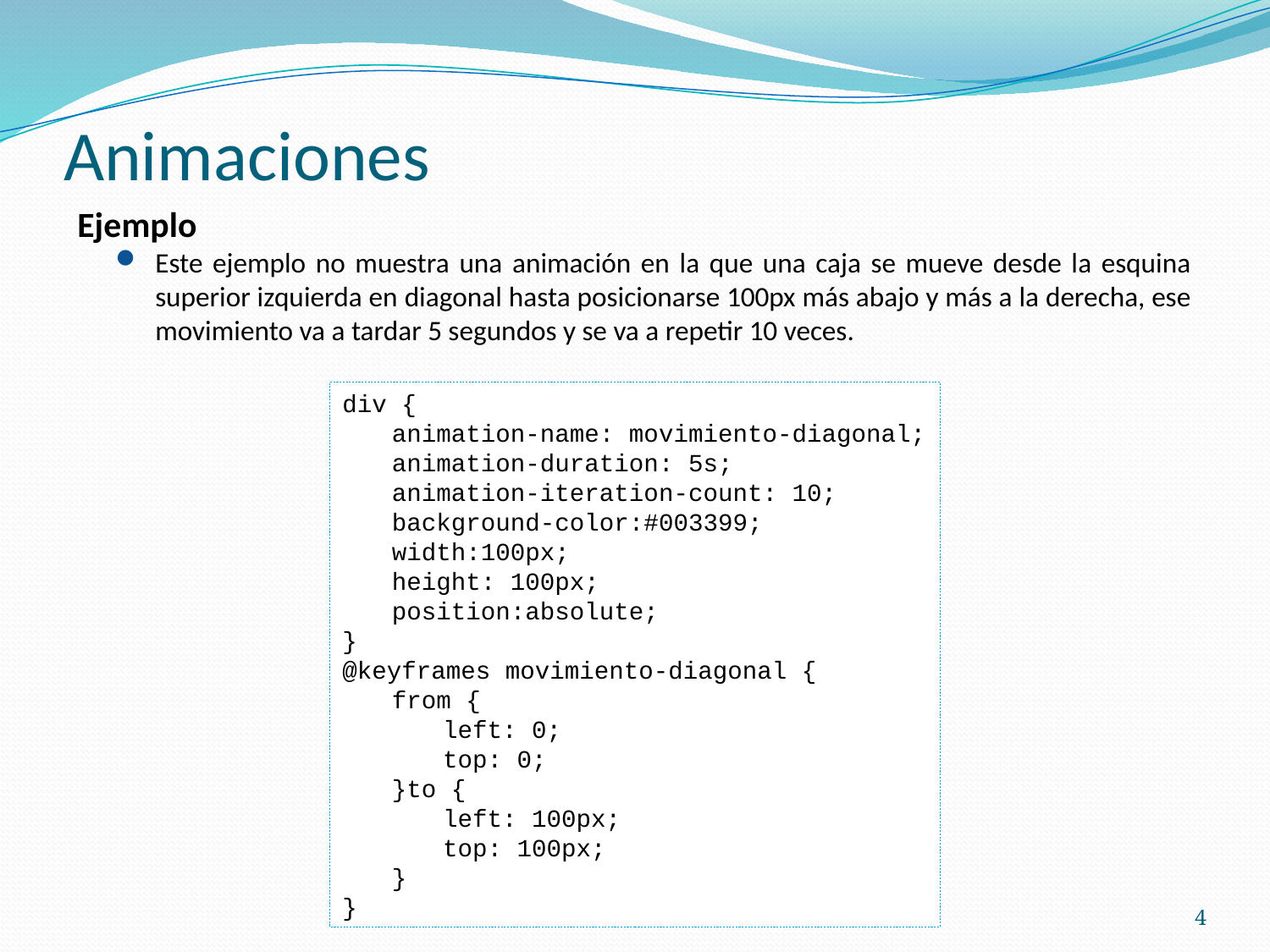

# Animaciones
Ejemplo
Este ejemplo no muestra una animación en la que una caja se mueve desde la esquina superior izquierda en diagonal hasta posicionarse 100px más abajo y más a la derecha, ese movimiento va a tardar 5 segundos y se va a repetir 10 veces.

div {
animation-name: movimiento-diagonal;
animation-duration: 5s;
animation-iteration-count: 10;
background-color:#003399;
width:100px;
height: 100px;
position:absolute;
}
@keyframes movimiento-diagonal {
from {
left: 0;
top: 0;
}to {
left: 100px;
top: 100px;
}
}
4